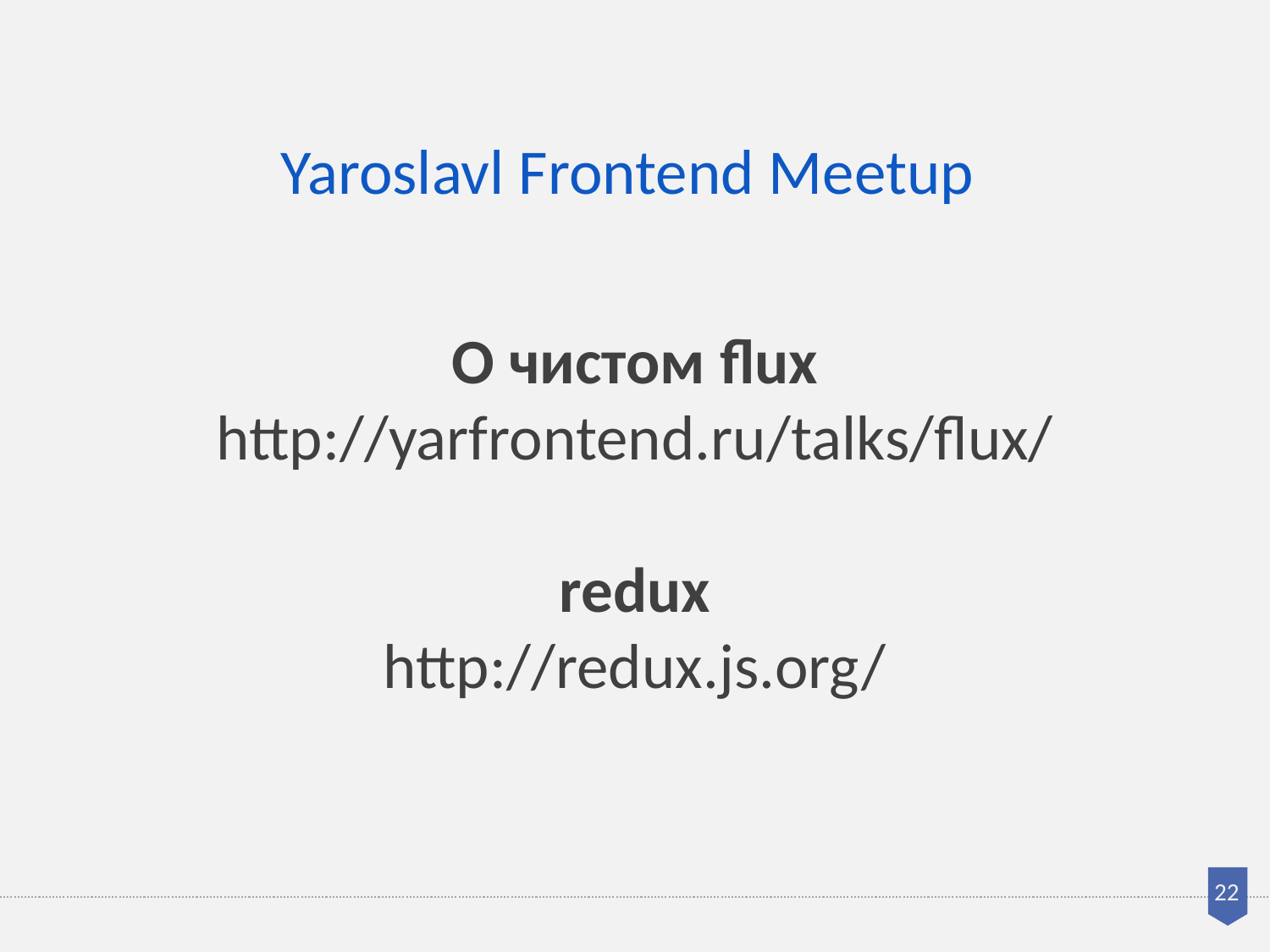

Yaroslavl Frontend Meetup
О чистом flux
http://yarfrontend.ru/talks/flux/

redux
http://redux.js.org/

22